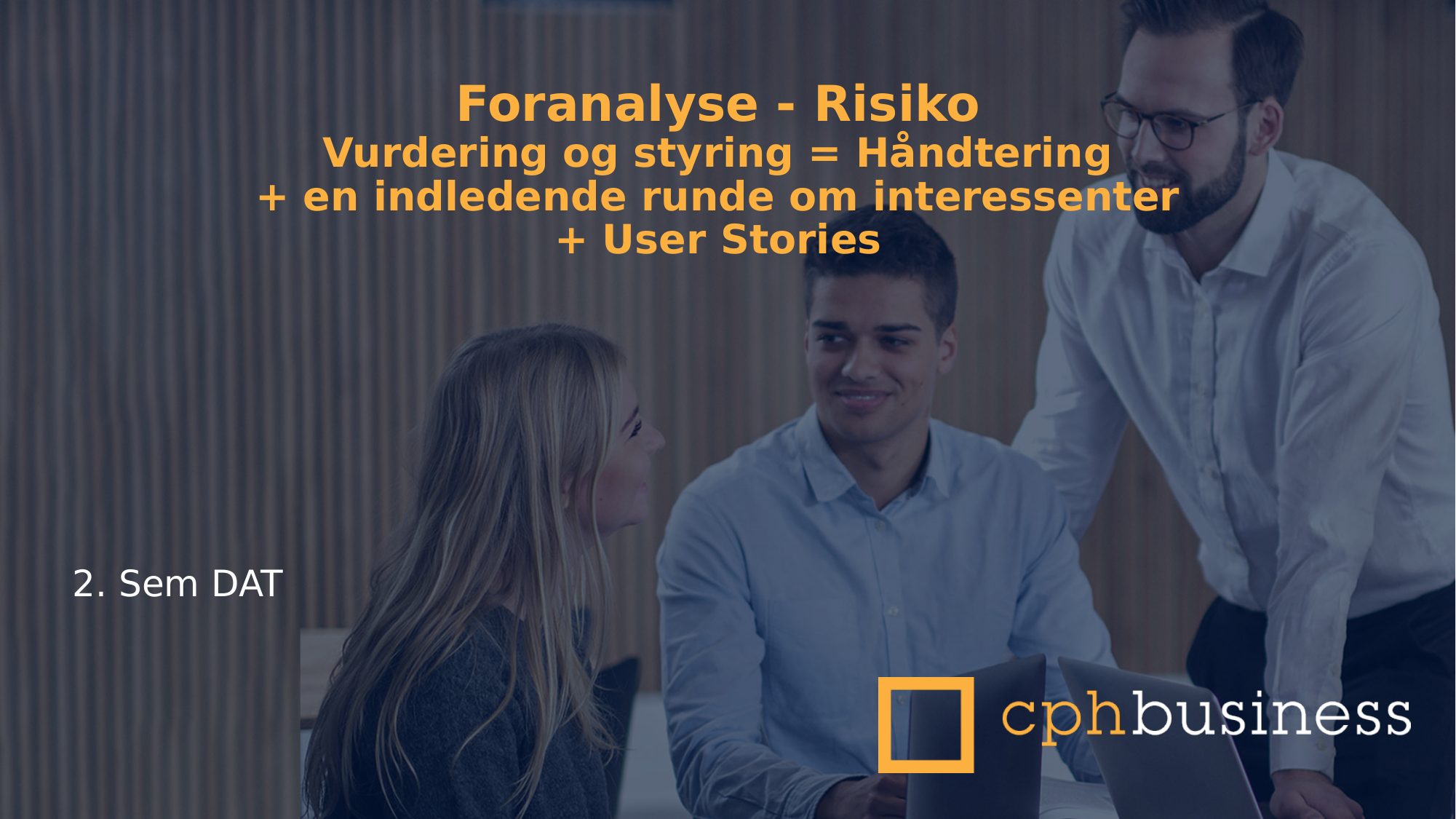

# Foranalyse - Risiko Vurdering og styring = Håndtering + en indledende runde om interessenter + User Stories
2. Sem DAT